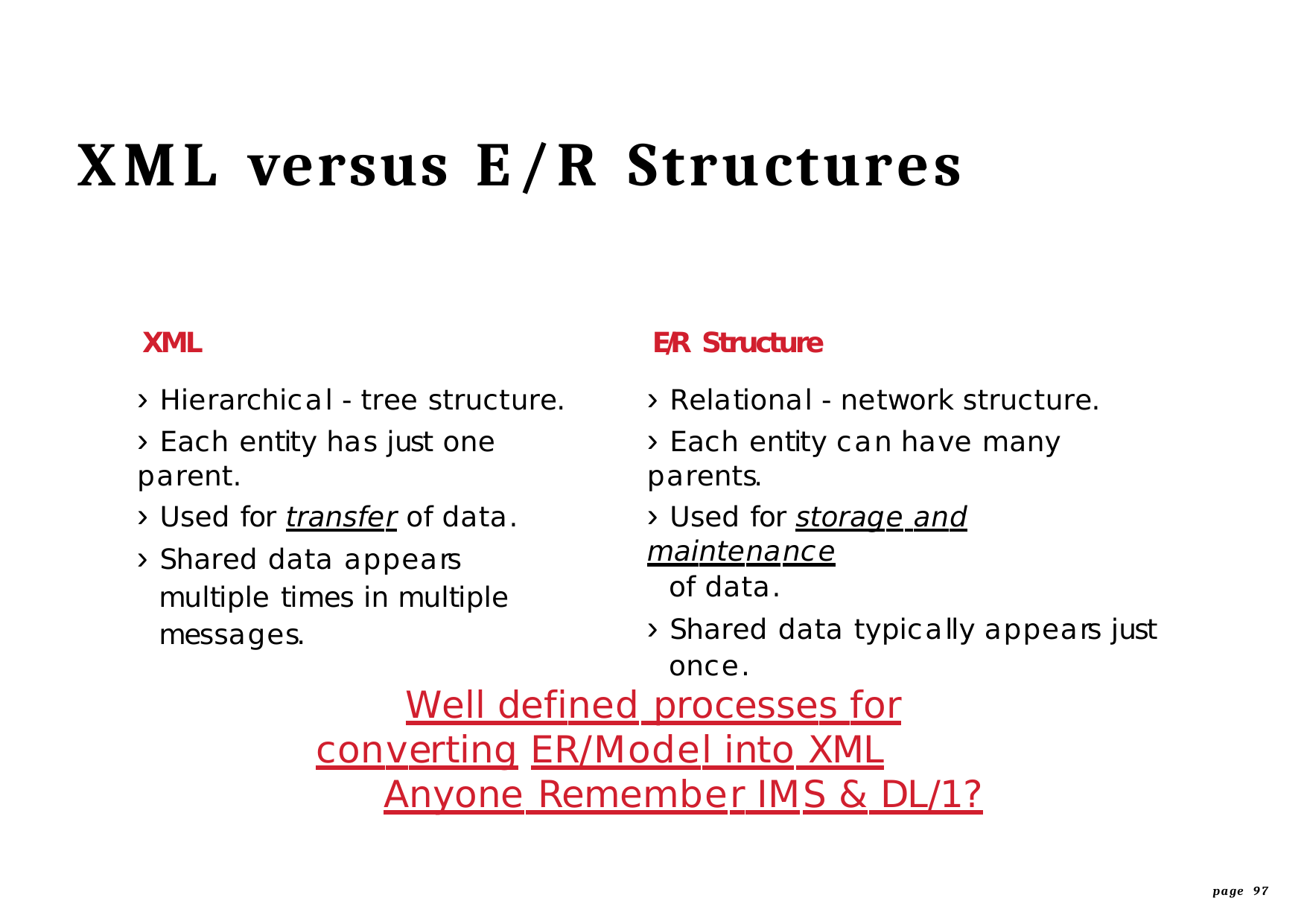

# XML	versus	E/R	Structures
XML
› Hierarchical - tree structure.
› Each entity has just one parent.
› Used for transfer of data.
› Shared data appears multiple times in multiple messages.
E/R Structure
› Relational - network structure.
› Each entity can have many parents.
› Used for storage and maintenance
of data.
› Shared data typically appears just
once.
Well defined processes for converting ER/Model into XML               Anyone Remember IMS & DL/1?
page   97